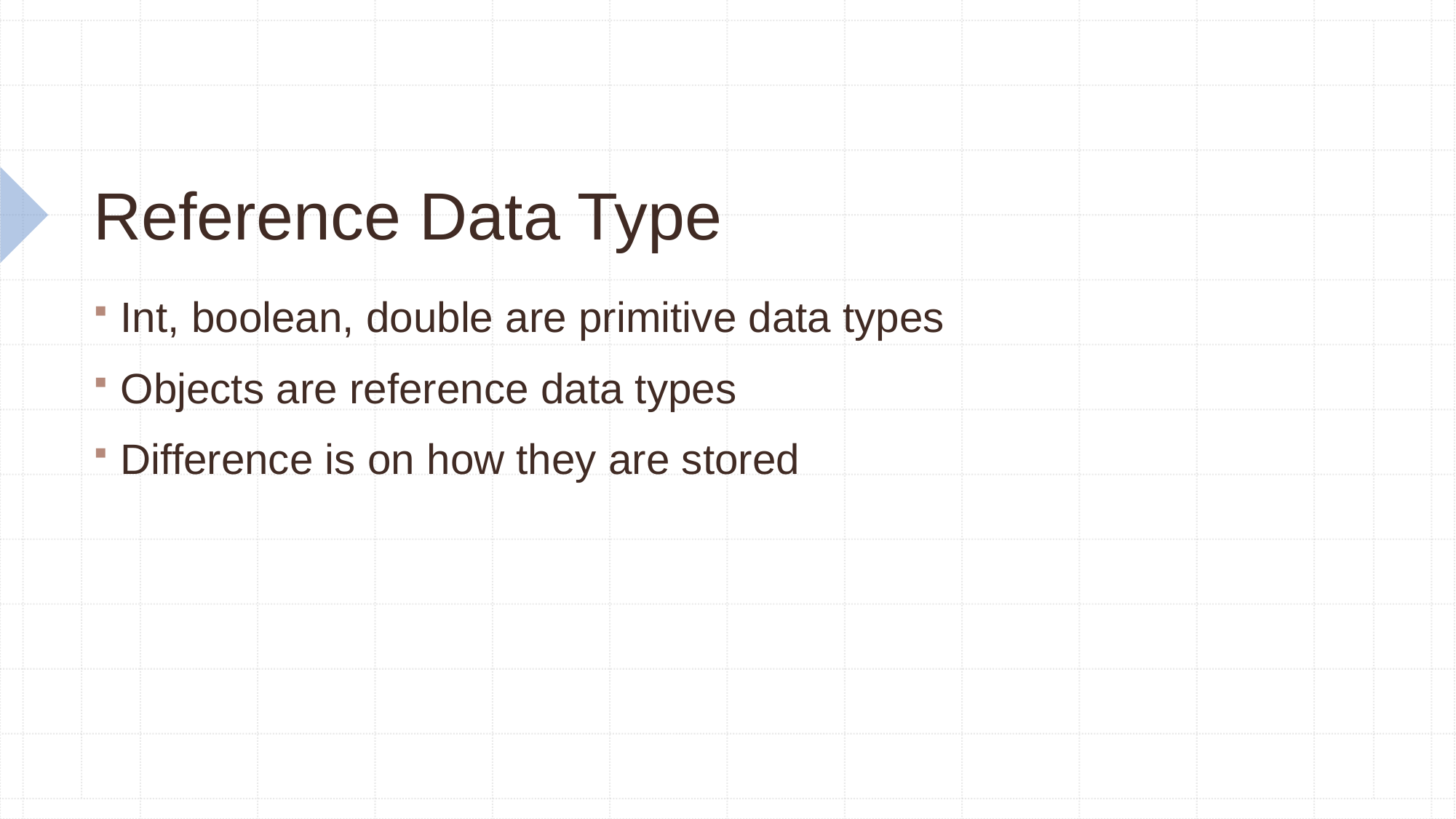

# Reference Data Type
Int, boolean, double are primitive data types
Objects are reference data types
Difference is on how they are stored